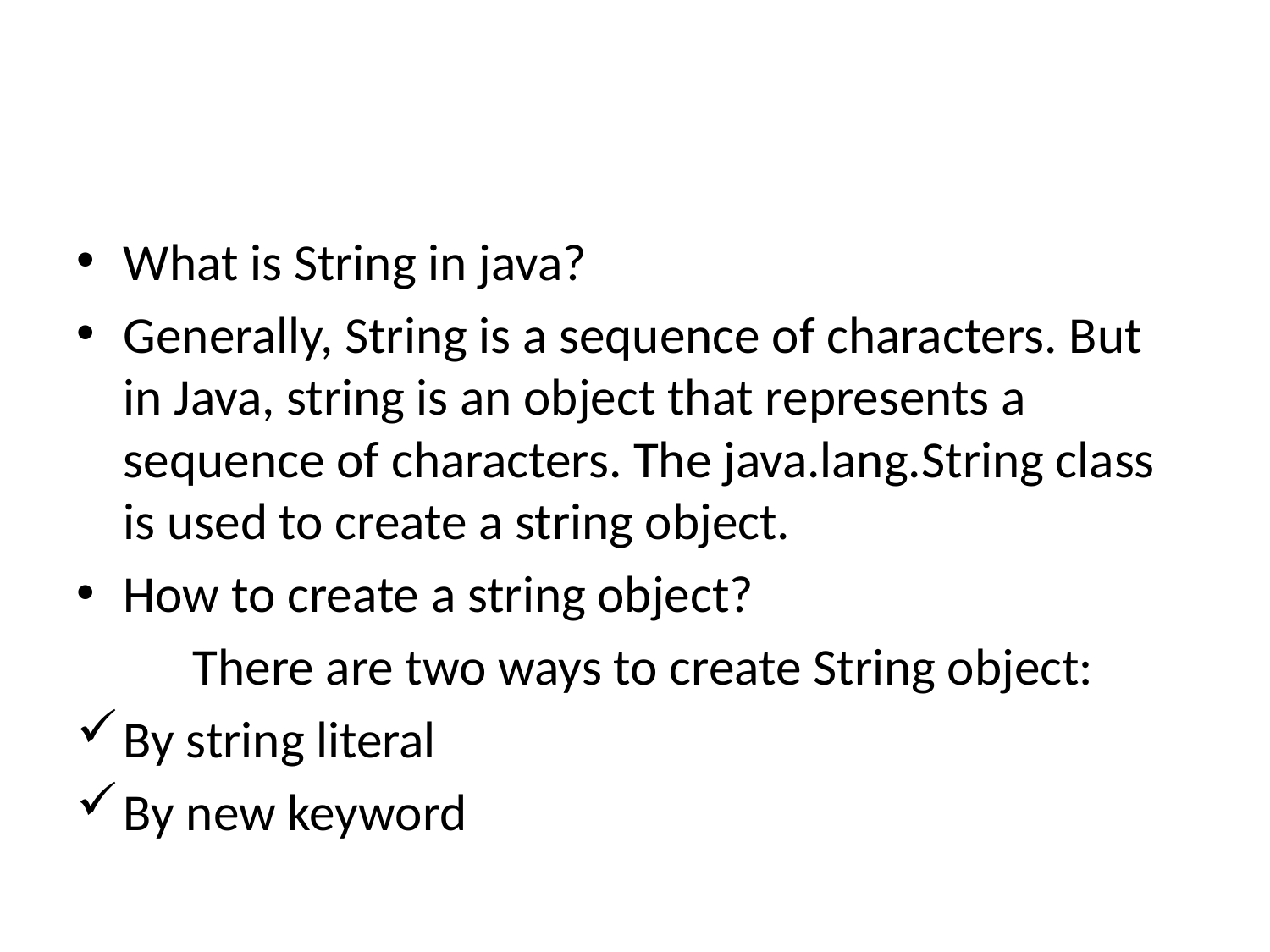

#
What is String in java?
Generally, String is a sequence of characters. But in Java, string is an object that represents a sequence of characters. The java.lang.String class is used to create a string object.
How to create a string object?
	There are two ways to create String object:
		By string literal
		By new keyword